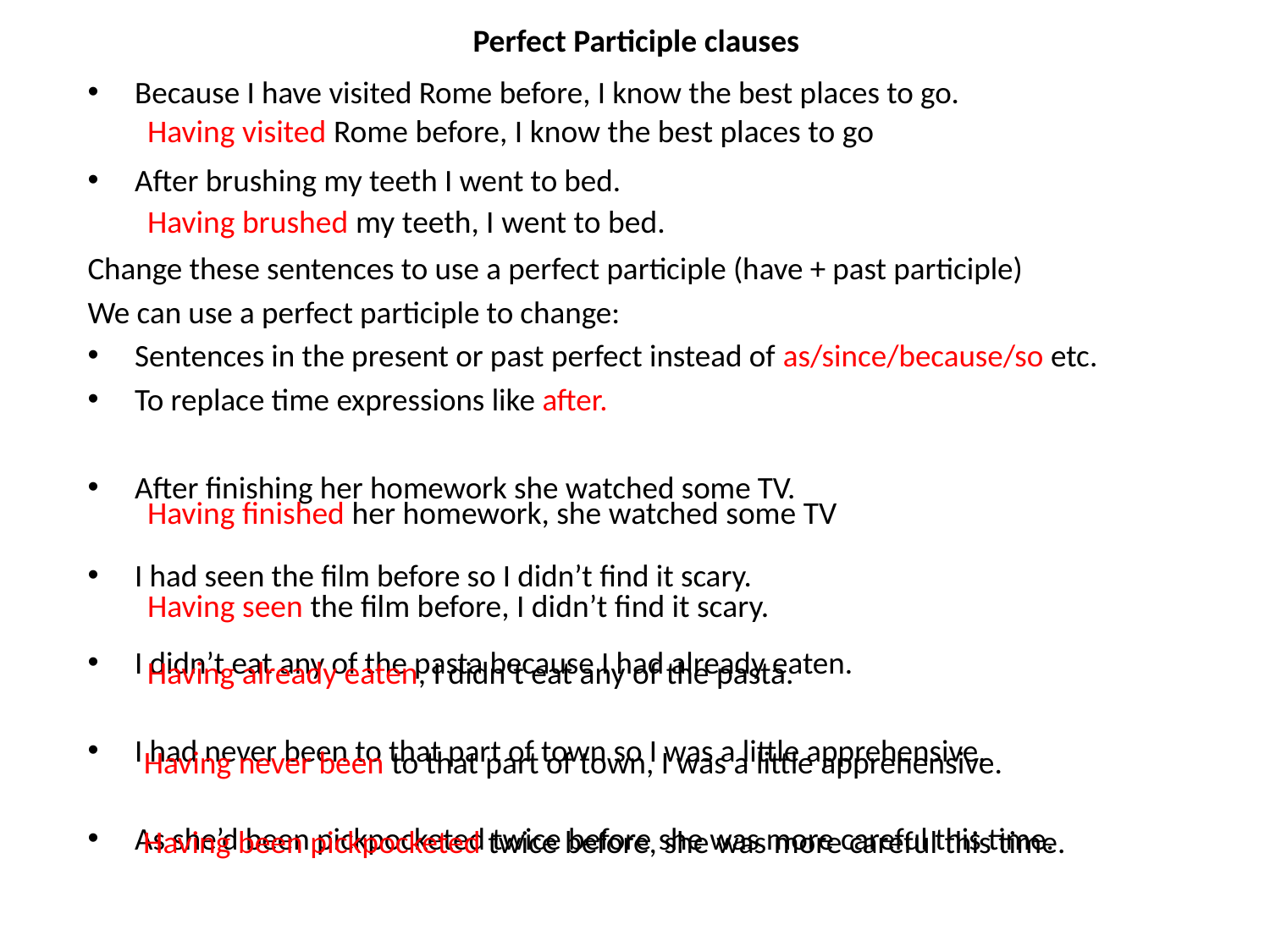

# Perfect Participle clauses
Because I have visited Rome before, I know the best places to go.

After brushing my teeth I went to bed.

Change these sentences to use a perfect participle (have + past participle)
We can use a perfect participle to change:
Sentences in the present or past perfect instead of as/since/because/so etc.
To replace time expressions like after.

After finishing her homework she watched some TV.

I had seen the film before so I didn’t find it scary.

I didn’t eat any of the pasta because I had already eaten.

I had never been to that part of town so I was a little apprehensive.

As she’d been pickpocketed twice before she was more careful this time.

Having visited Rome before, I know the best places to go
Having brushed my teeth, I went to bed.
Having finished her homework, she watched some TV
Having seen the film before, I didn’t find it scary.
Having already eaten, I didn’t eat any of the pasta.
Having never been to that part of town, I was a little apprehensive.
Having been pickpocketed twice before, she was more careful this time.